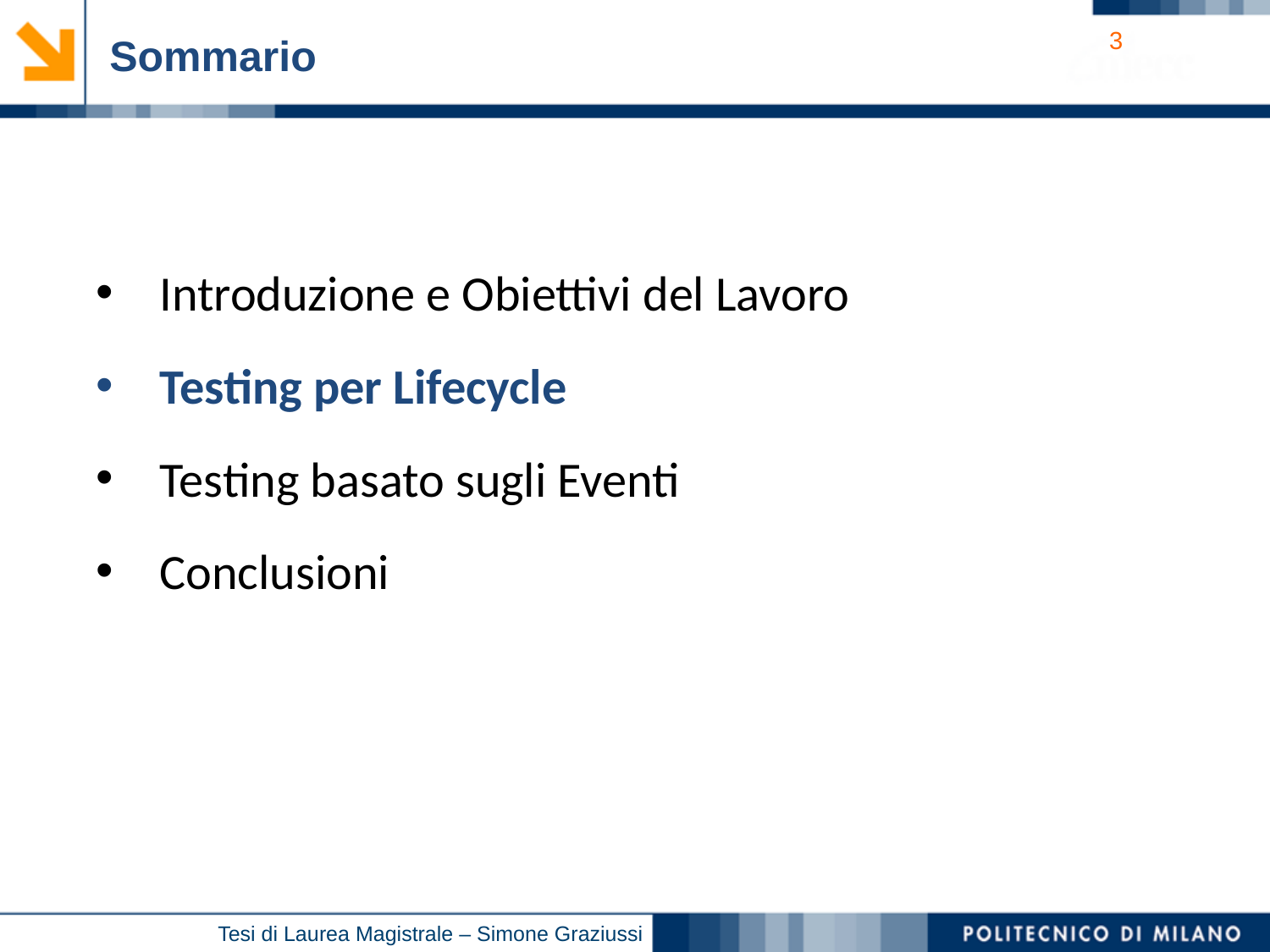

Sommario
Introduzione e Obiettivi del Lavoro
Testing per Lifecycle
Testing basato sugli Eventi
Conclusioni